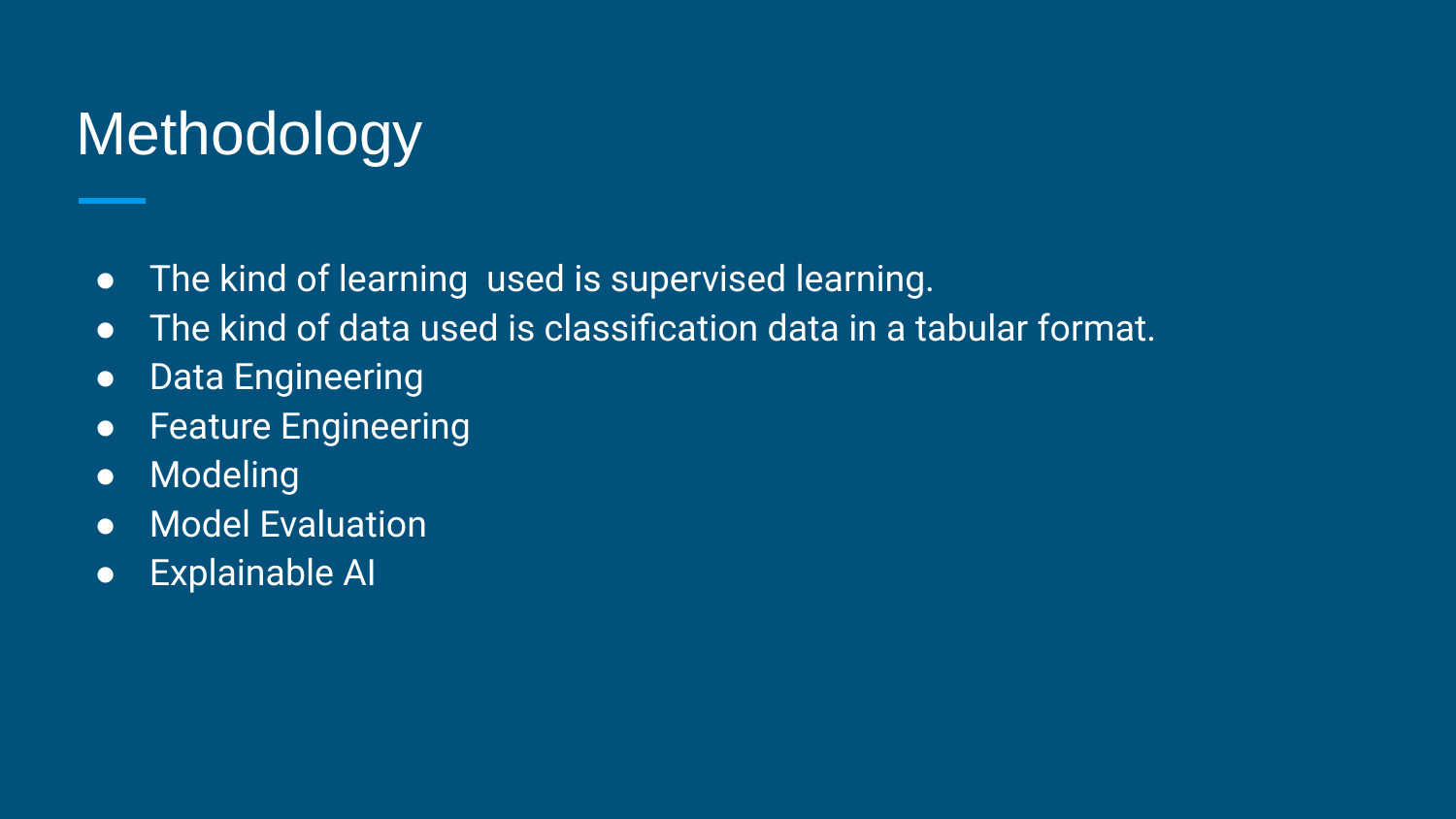

# Methodology
The kind of learning  used is supervised learning.
The kind of data used is classification data in a tabular format.
Data Engineering
Feature Engineering
Modeling
Model Evaluation
Explainable AI